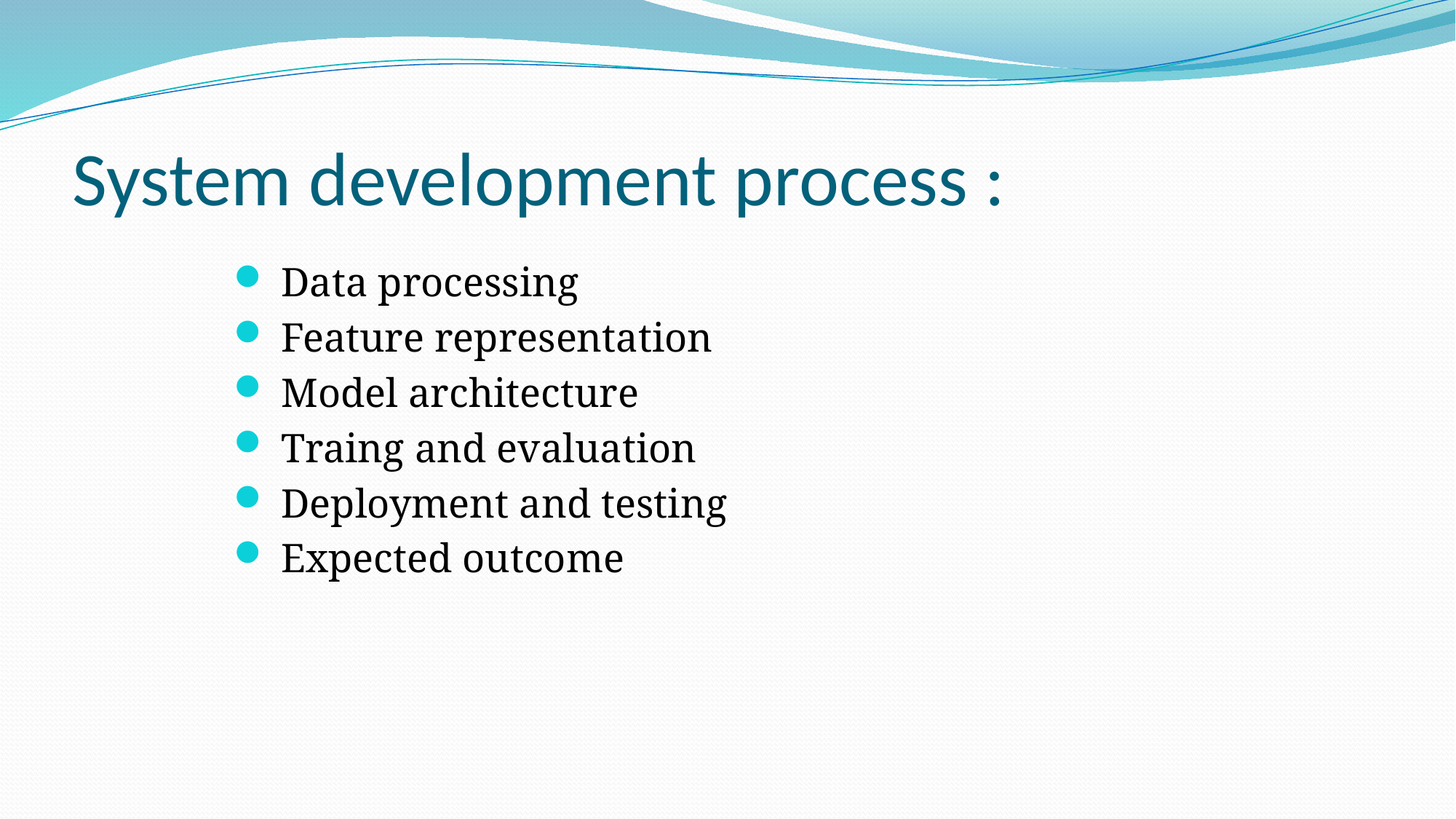

# System development process :
 Data processing
 Feature representation
 Model architecture
 Traing and evaluation
 Deployment and testing
 Expected outcome